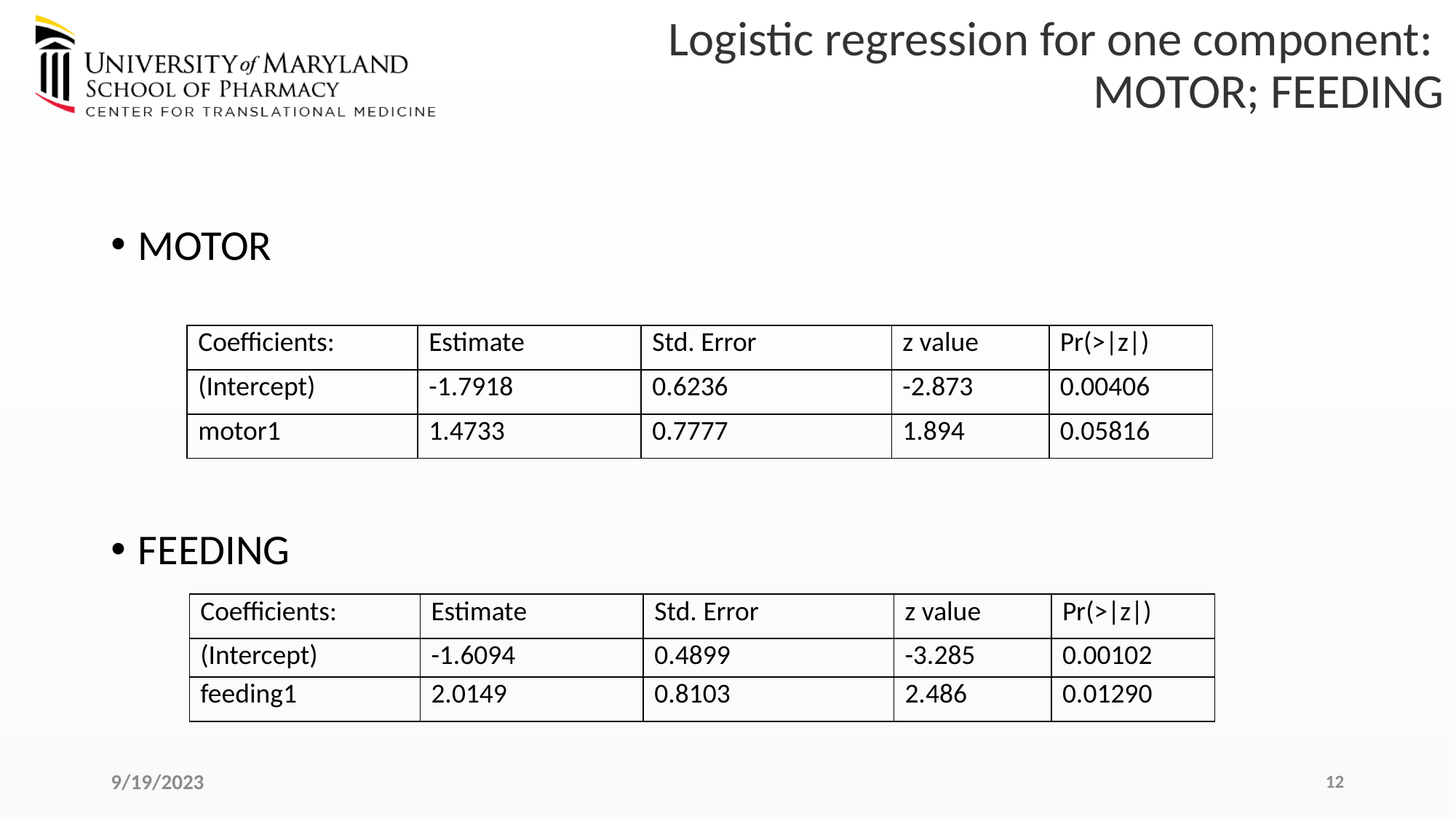

# Logistic regression for one component: MOTOR; FEEDING
MOTOR

FEEDING

| Coefficients: | Estimate | Std. Error | z value | Pr(>|z|) |
| --- | --- | --- | --- | --- |
| (Intercept) | -1.7918 | 0.6236 | -2.873 | 0.00406 |
| motor1 | 1.4733 | 0.7777 | 1.894 | 0.05816 |
| Coefficients: | Estimate | Std. Error | z value | Pr(>|z|) |
| --- | --- | --- | --- | --- |
| (Intercept) | -1.6094 | 0.4899 | -3.285 | 0.00102 |
| feeding1 | 2.0149 | 0.8103 | 2.486 | 0.01290 |
9/19/2023
12